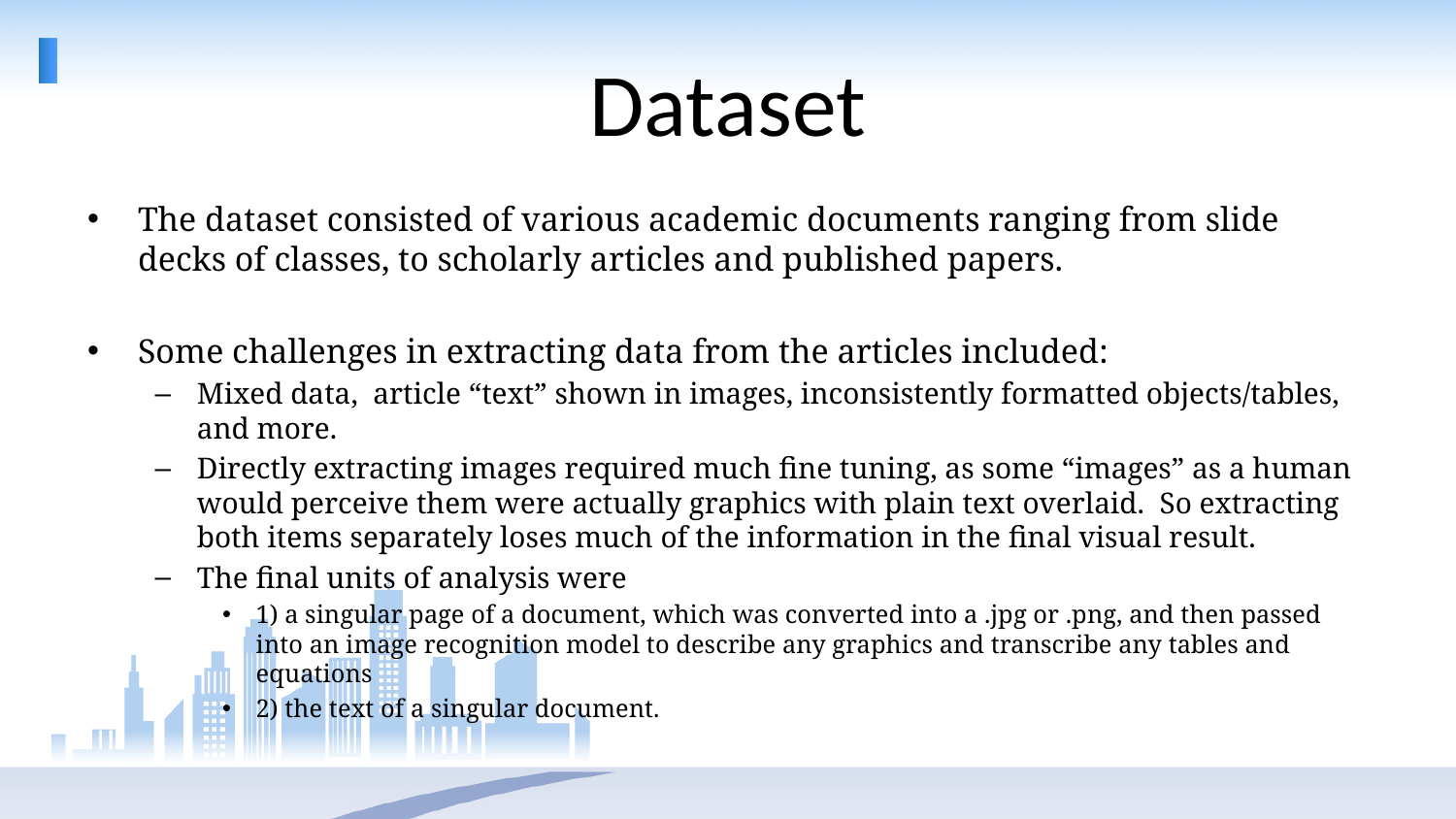

# Dataset
The dataset consisted of various academic documents ranging from slide decks of classes, to scholarly articles and published papers.

Some challenges in extracting data from the articles included:
Mixed data,  article “text” shown in images, inconsistently formatted objects/tables, and more.
Directly extracting images required much fine tuning, as some “images” as a human would perceive them were actually graphics with plain text overlaid.  So extracting both items separately loses much of the information in the final visual result.
The final units of analysis were
1) a singular page of a document, which was converted into a .jpg or .png, and then passed into an image recognition model to describe any graphics and transcribe any tables and equations
2) the text of a singular document.